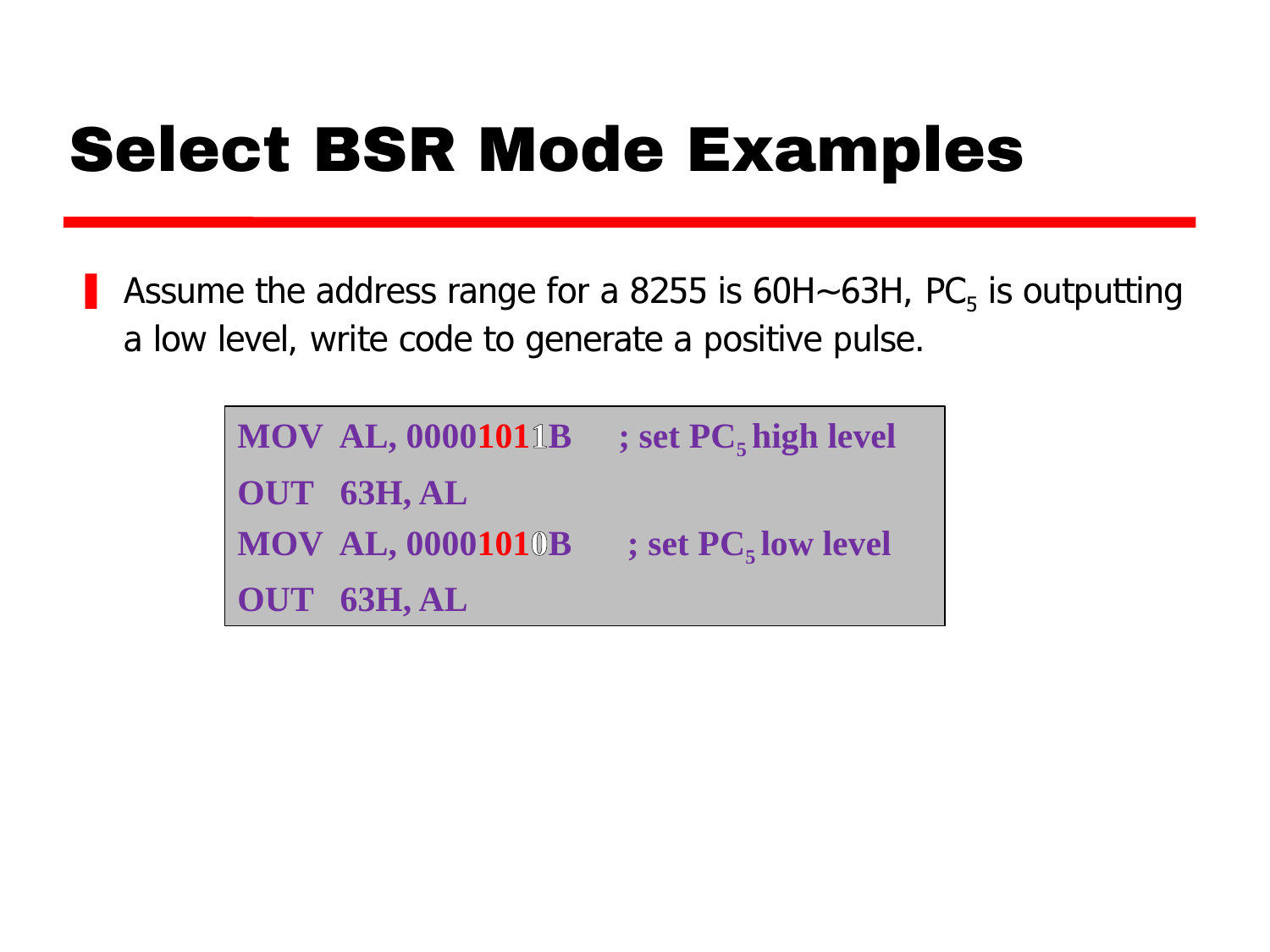

# Select BSR Mode Examples
Assume the address range for a 8255 is 60H~63H, PC5 is outputting a low level, write code to generate a positive pulse.

MOV  AL, 00001011B	; set PC5 high level

OUT   63H, AL

MOV  AL, 00001010B	 ; set PC5 low level

OUT   63H, AL